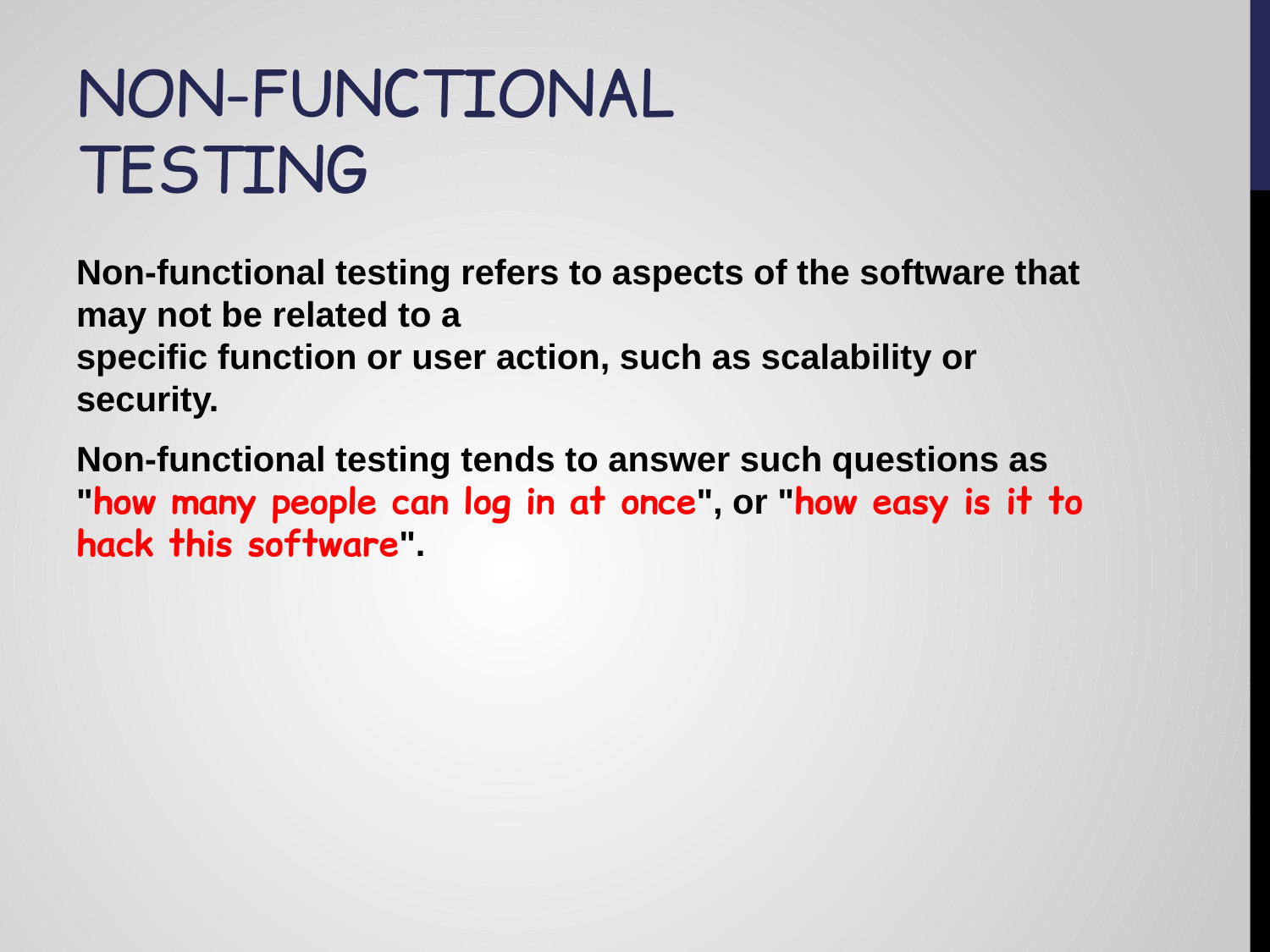

# Non-functional testing
Non-functional testing refers to aspects of the software that may not be related to a
specific function or user action, such as scalability or security.
Non-functional testing tends to answer such questions as "how many people can log in at once", or "how easy is it to hack this software".